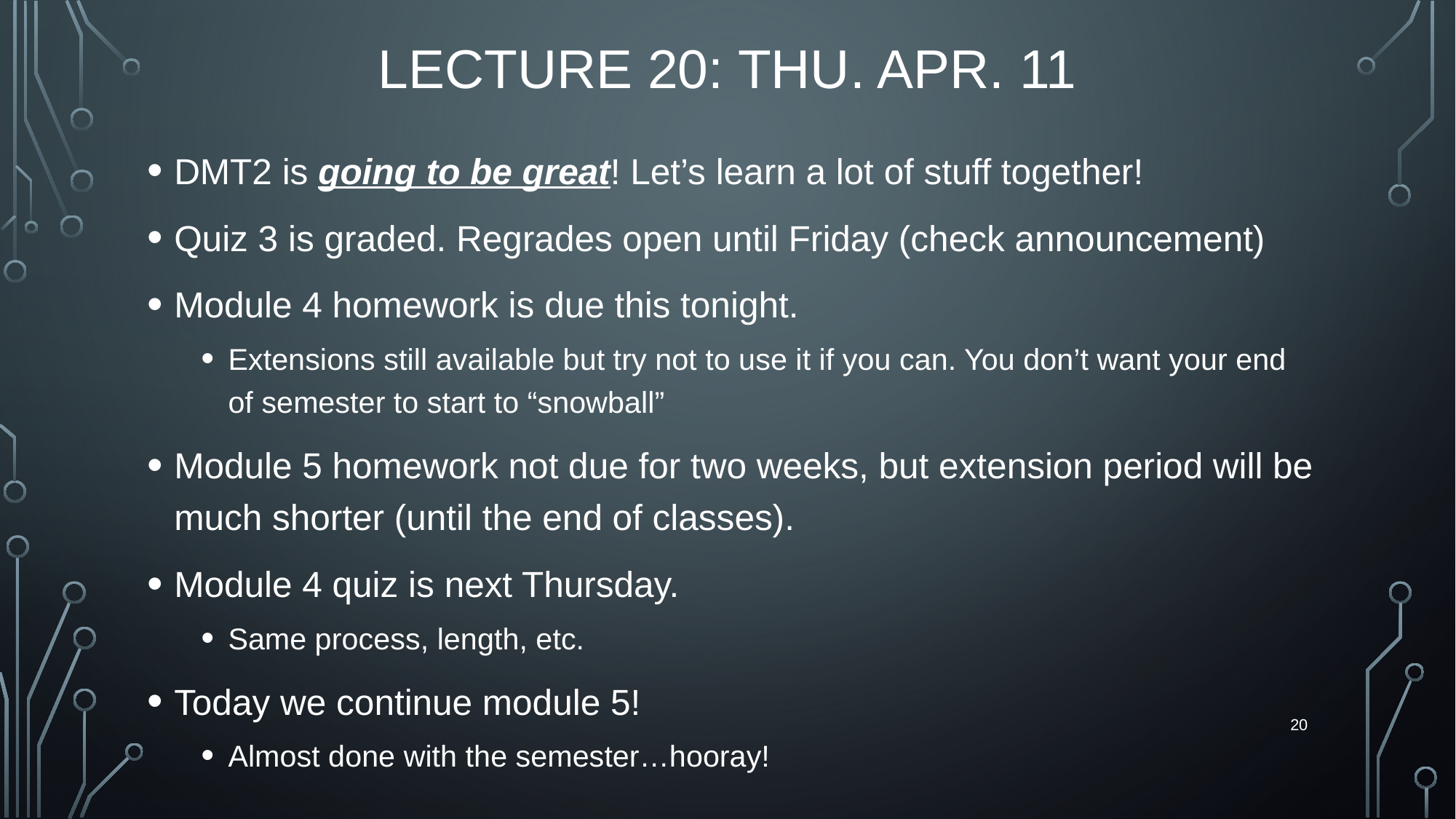

# Lecture 20: Thu. Apr. 11
DMT2 is going to be great! Let’s learn a lot of stuff together!
Quiz 3 is graded. Regrades open until Friday (check announcement)
Module 4 homework is due this tonight.
Extensions still available but try not to use it if you can. You don’t want your end of semester to start to “snowball”
Module 5 homework not due for two weeks, but extension period will be much shorter (until the end of classes).
Module 4 quiz is next Thursday.
Same process, length, etc.
Today we continue module 5!
Almost done with the semester…hooray!

20